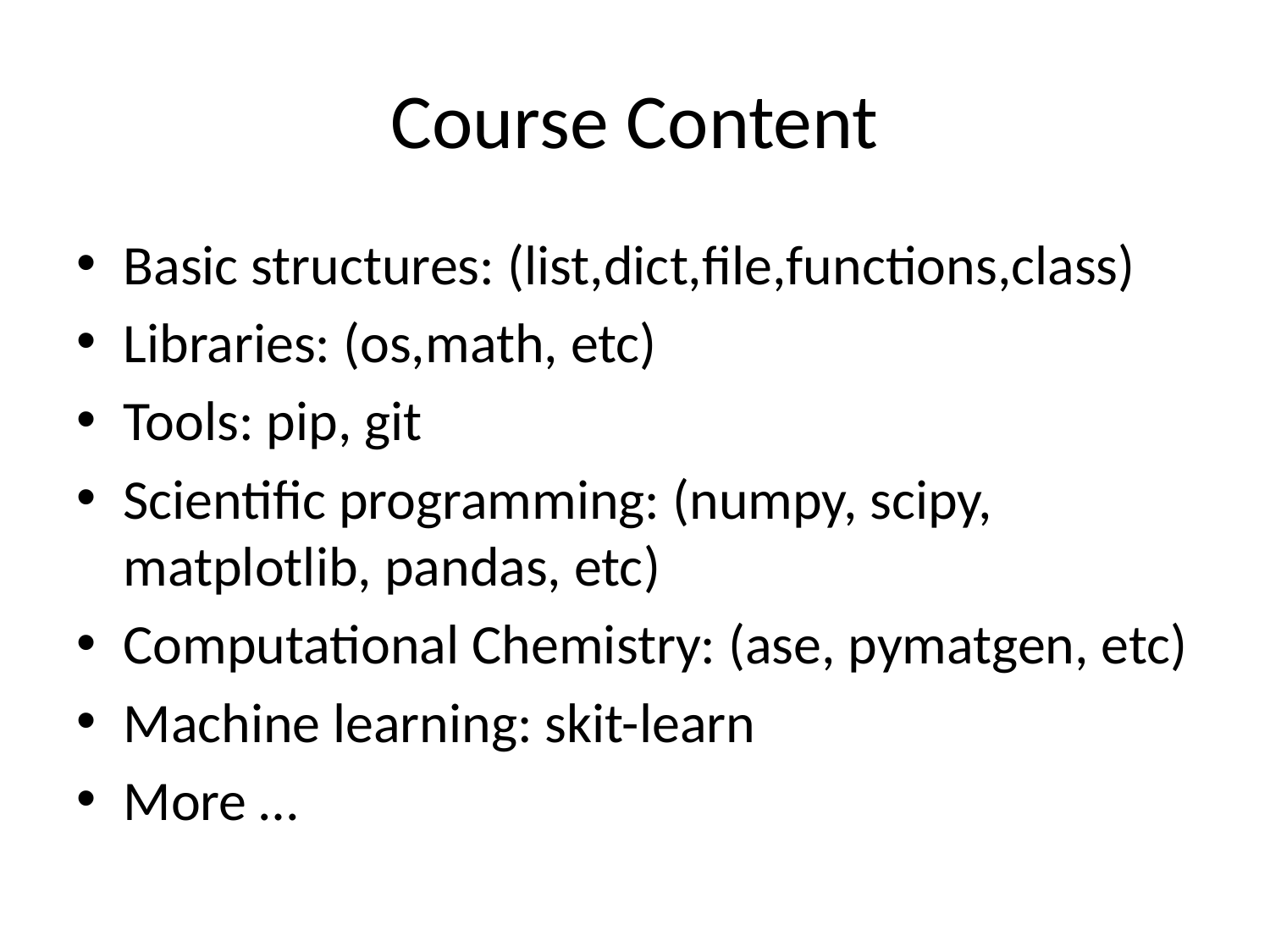

# Course Content
Basic structures: (list,dict,file,functions,class)
Libraries: (os,math, etc)
Tools: pip, git
Scientific programming: (numpy, scipy, matplotlib, pandas, etc)
Computational Chemistry: (ase, pymatgen, etc)
Machine learning: skit-learn
More …